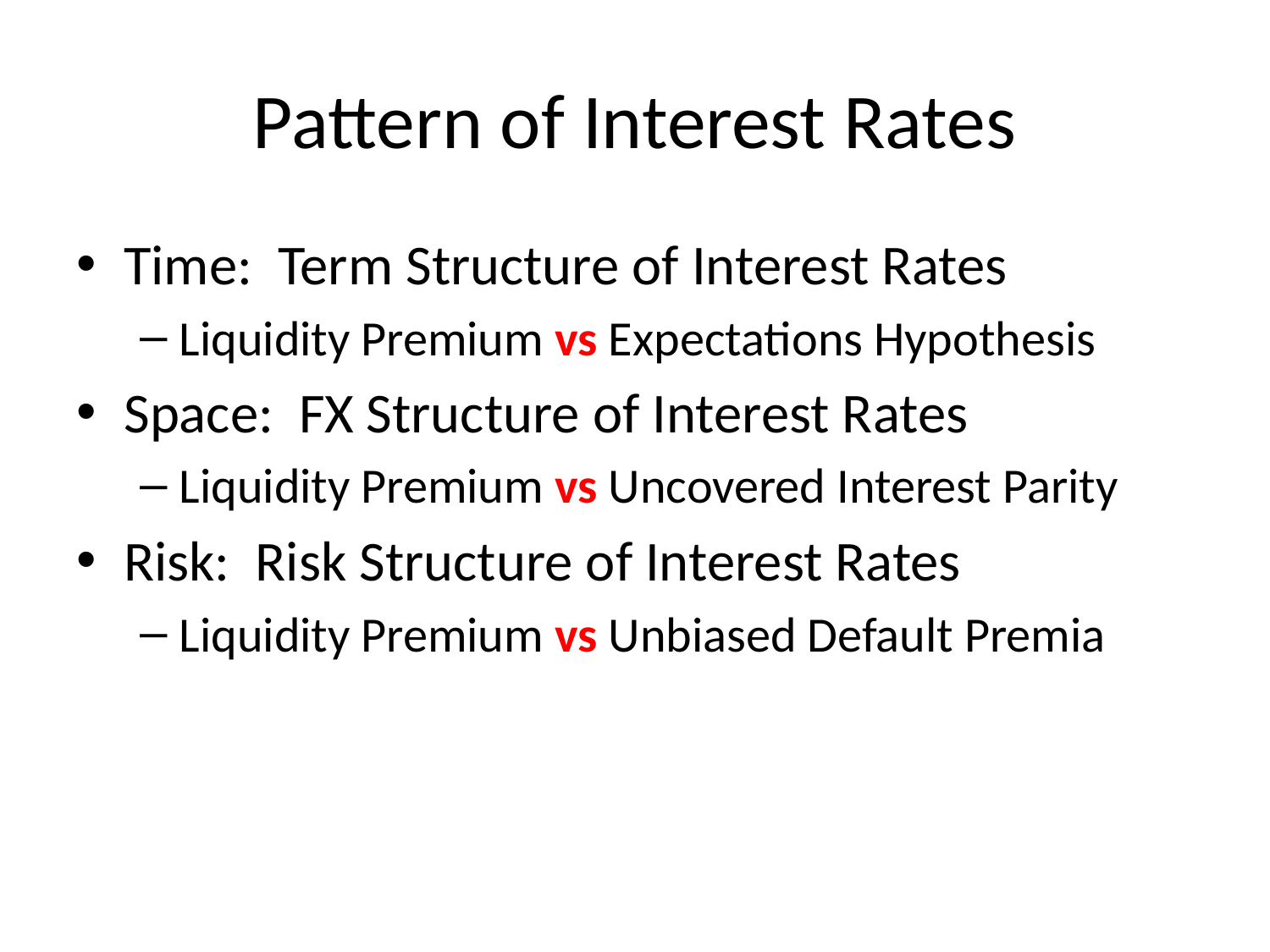

# Pattern of Interest Rates
Time:  Term Structure of Interest Rates
Liquidity Premium vs Expectations Hypothesis
Space:  FX Structure of Interest Rates
Liquidity Premium vs Uncovered Interest Parity
Risk:  Risk Structure of Interest Rates
Liquidity Premium vs Unbiased Default Premia